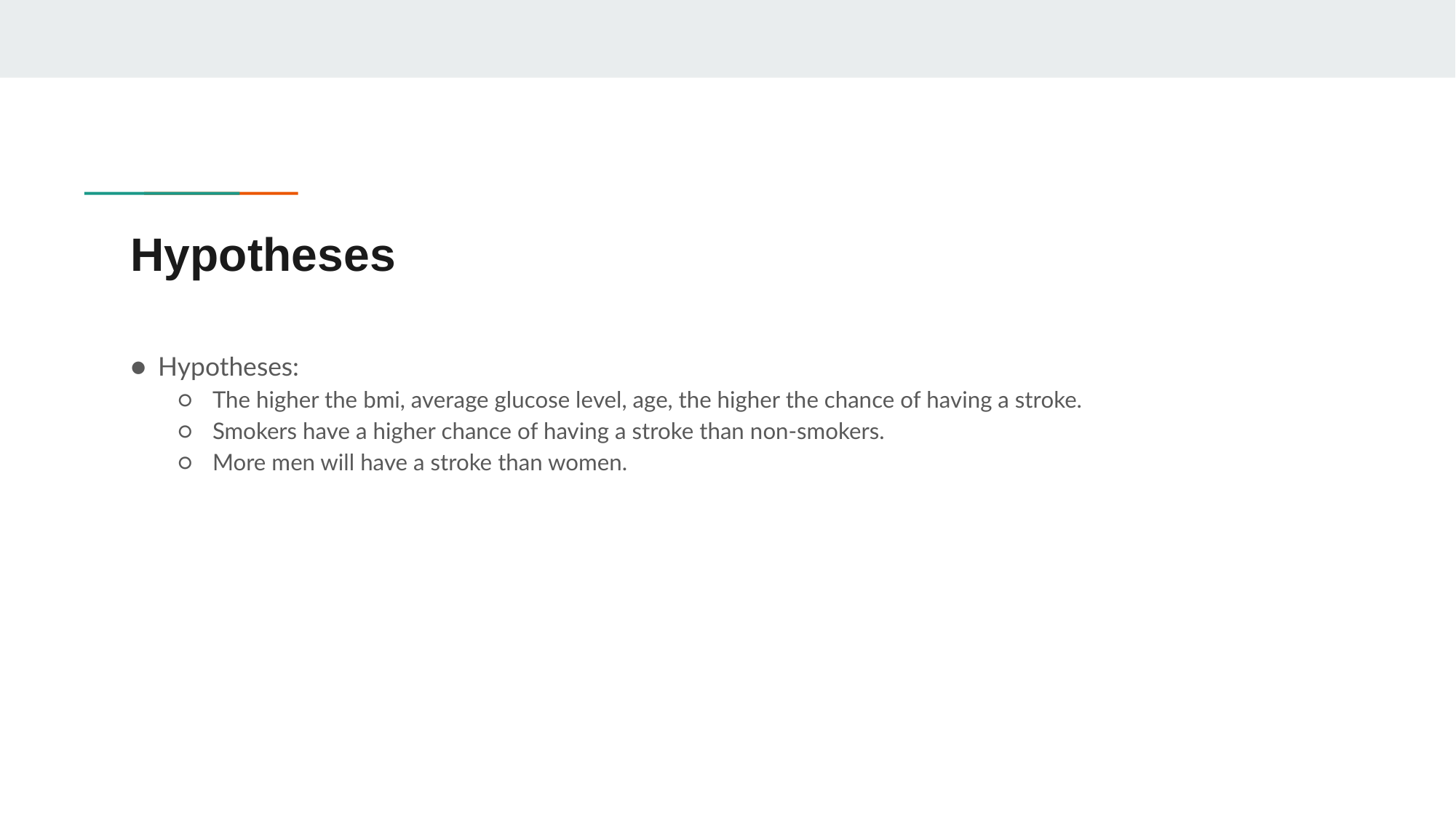

# Hypotheses
Hypotheses:
The higher the bmi, average glucose level, age, the higher the chance of having a stroke.
Smokers have a higher chance of having a stroke than non-smokers.
More men will have a stroke than women.